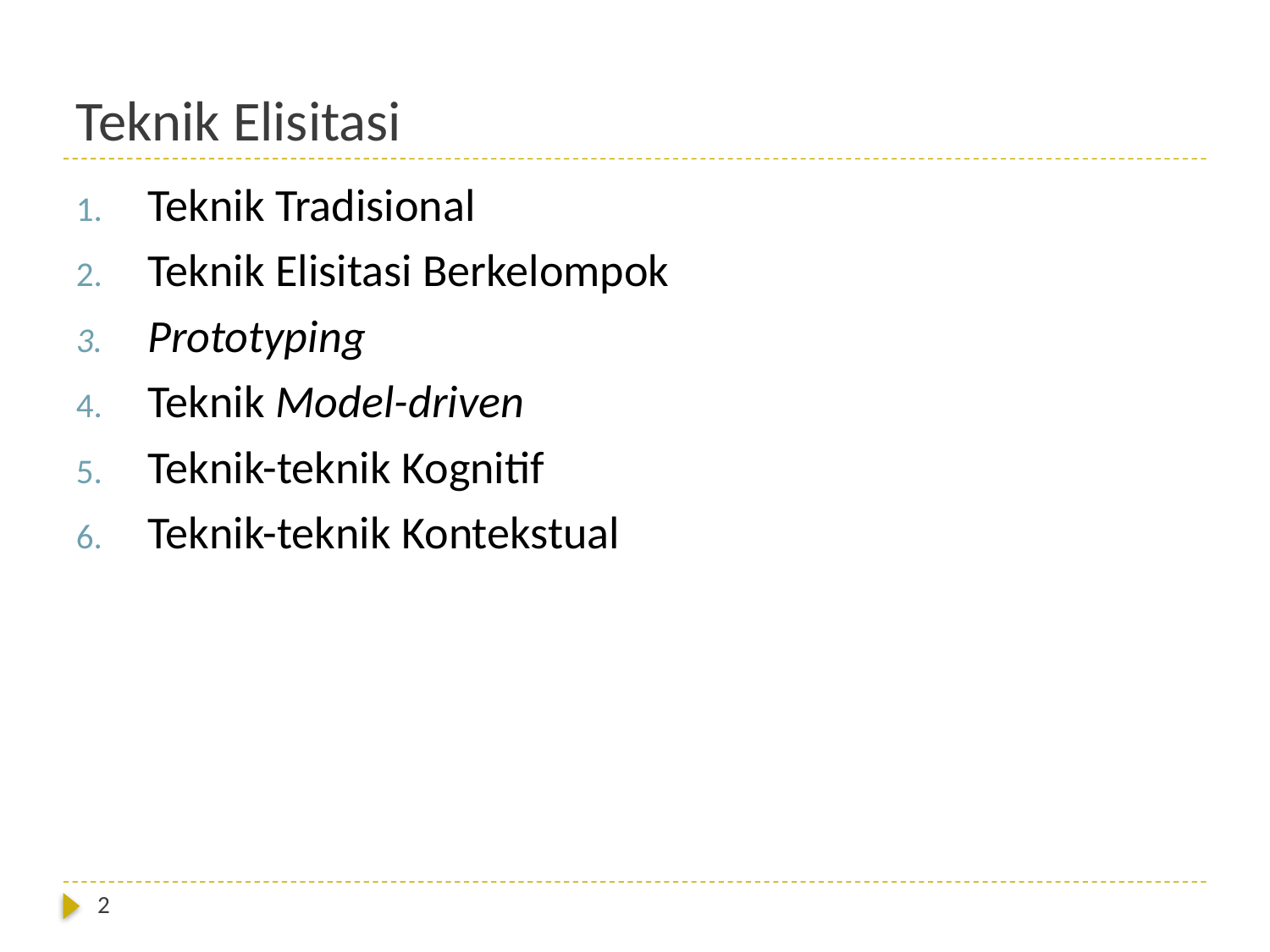

# Teknik Elisitasi
Teknik Tradisional
Teknik Elisitasi Berkelompok
Prototyping
Teknik Model-driven
Teknik-teknik Kognitif
Teknik-teknik Kontekstual
2